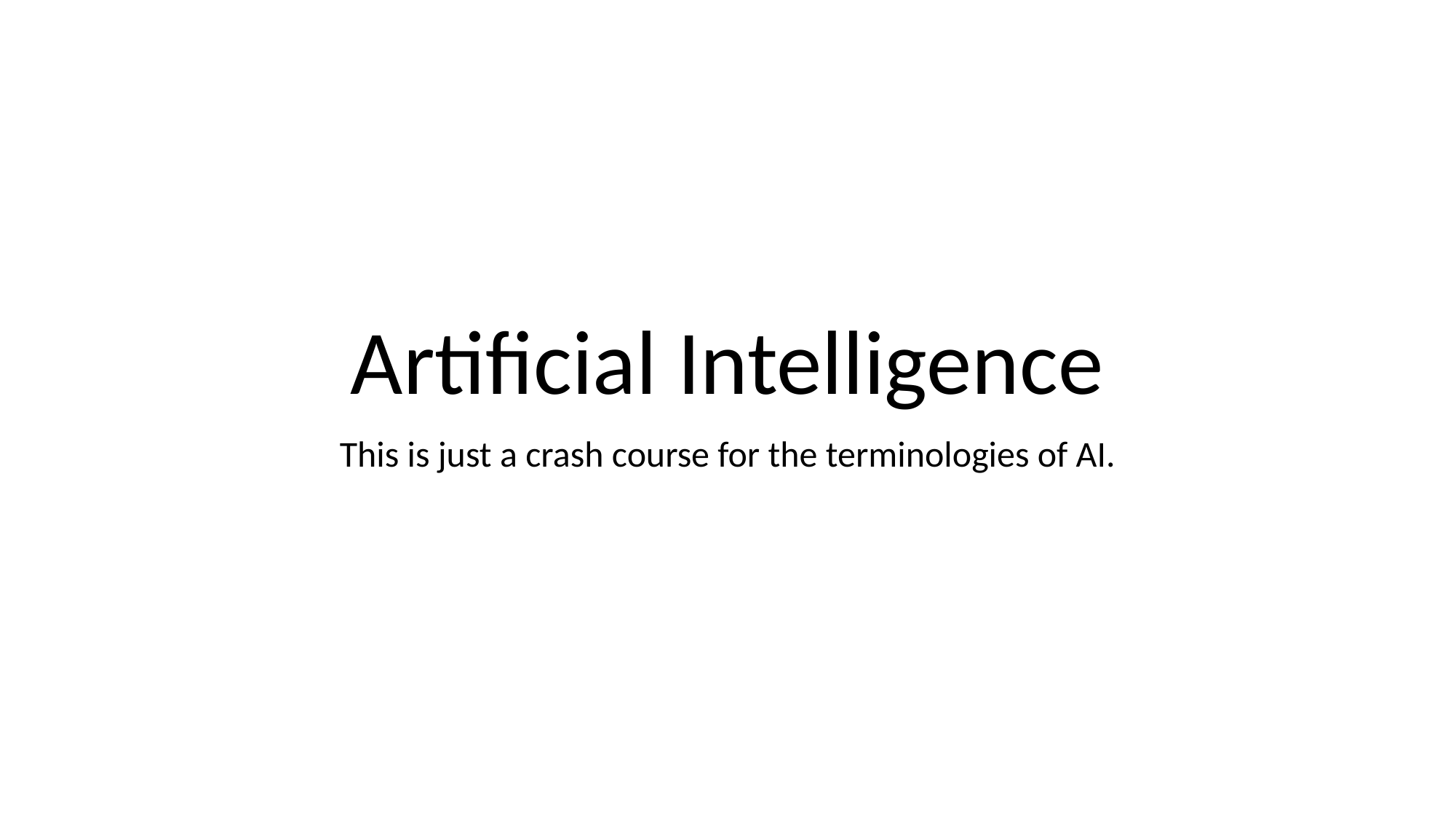

# Artificial Intelligence
This is just a crash course for the terminologies of AI.